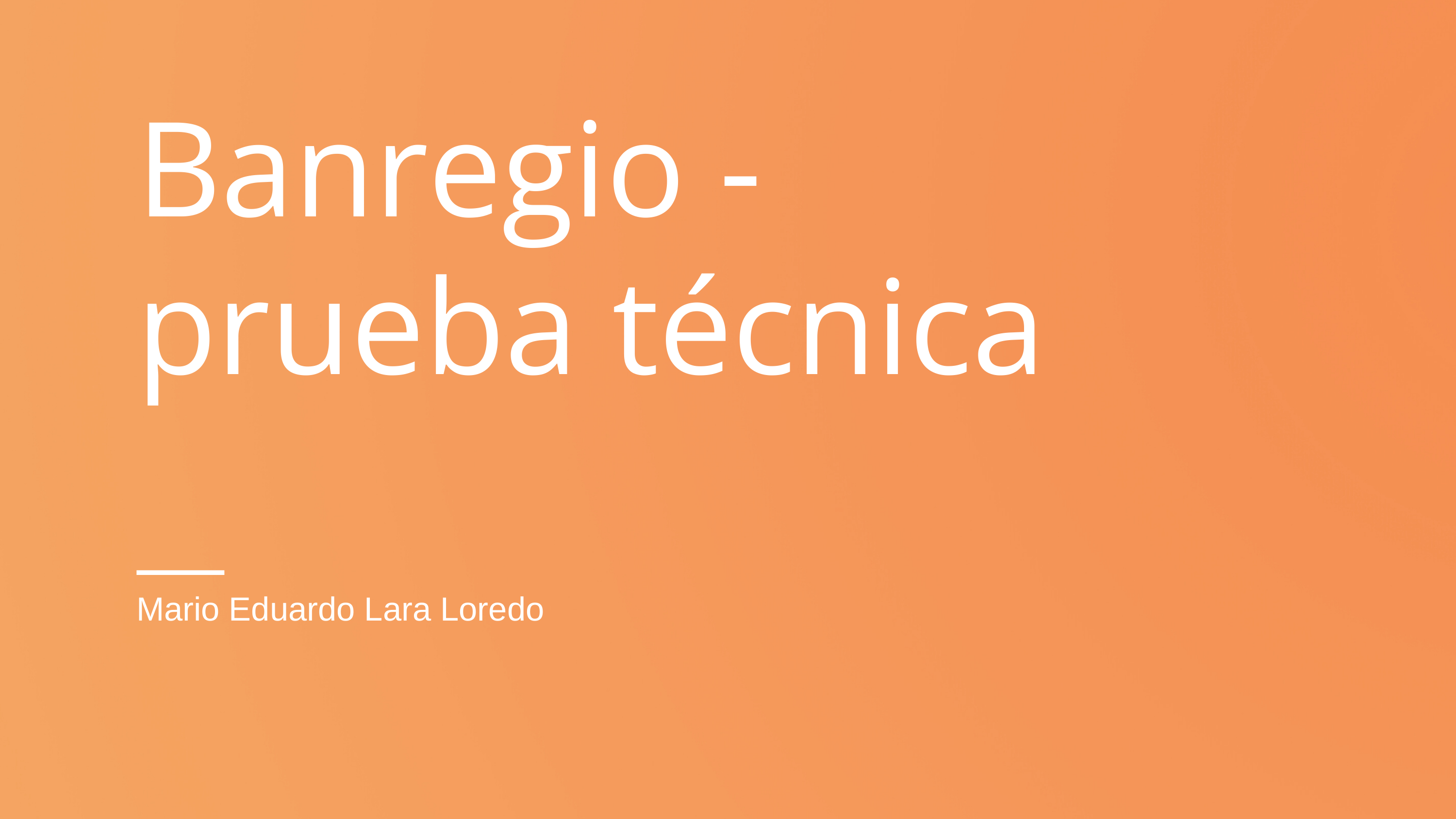

Banregio - prueba técnica

Mario Eduardo Lara Loredo